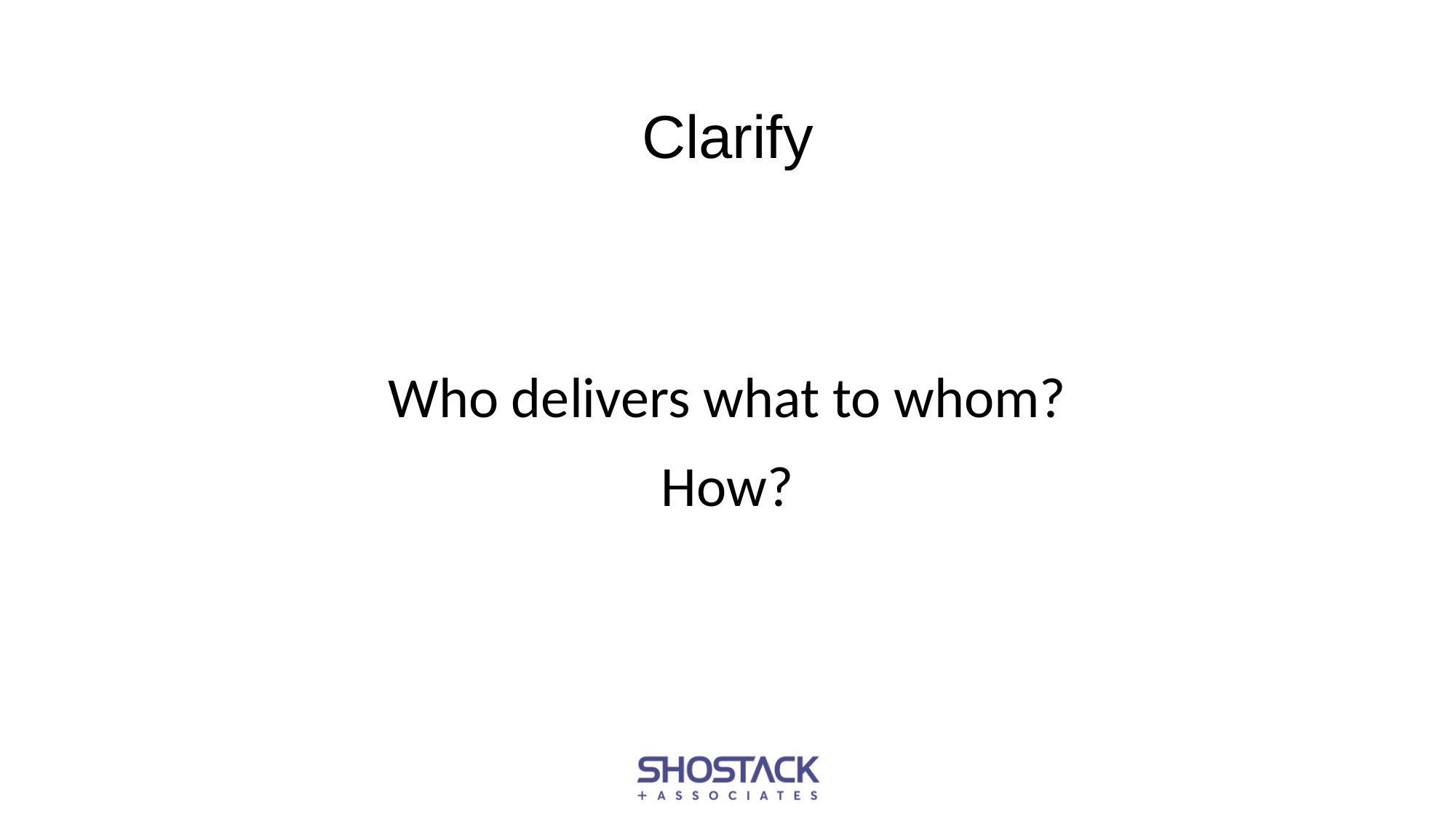

# Clarify
Who delivers what to whom?
How?